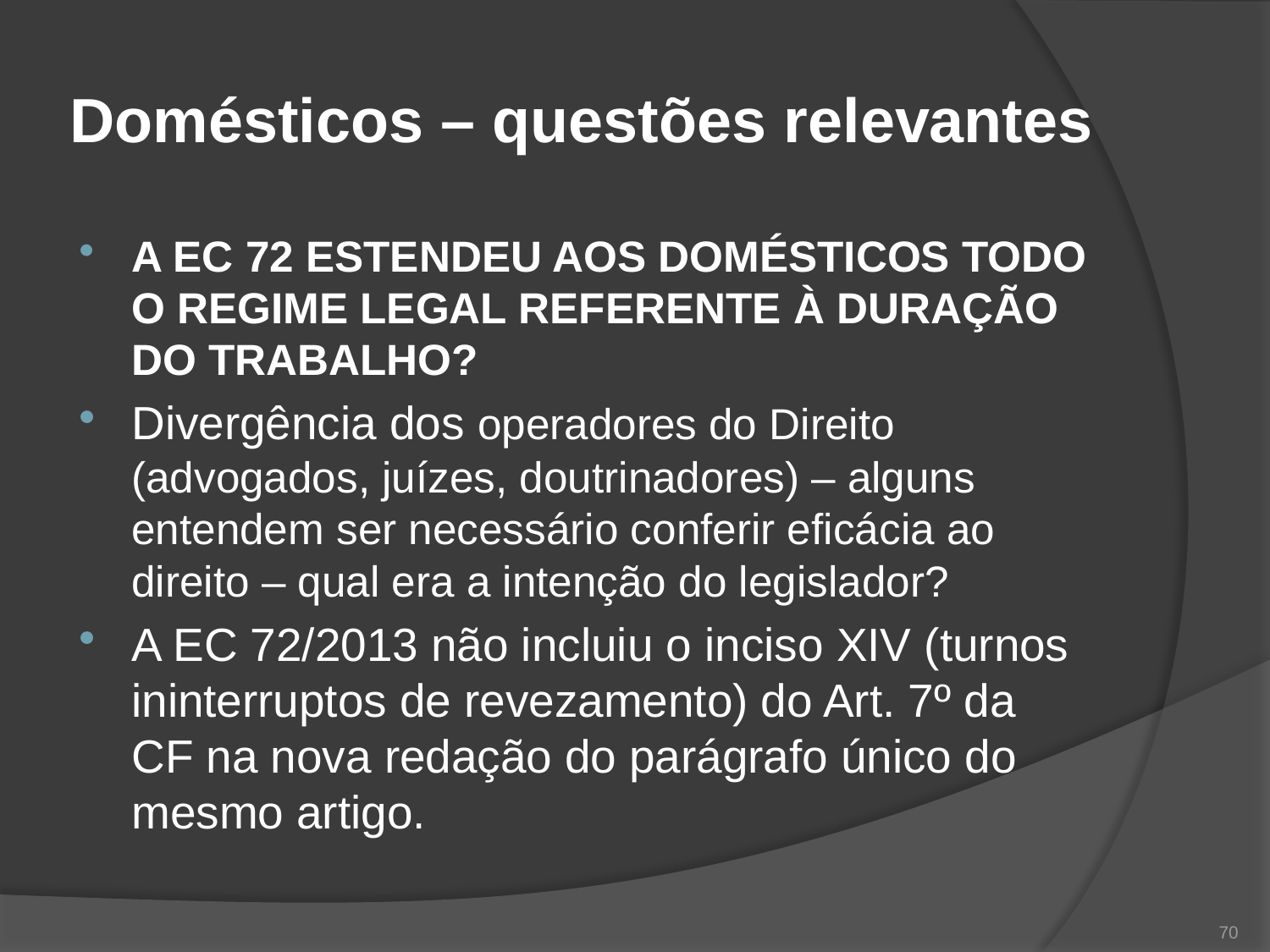

# Domésticos – questões relevantes
A EC 72 ESTENDEU AOS DOMÉSTICOS TODO O REGIME LEGAL REFERENTE À DURAÇÃO DO TRABALHO?
Divergência dos operadores do Direito (advogados, juízes, doutrinadores) – alguns entendem ser necessário conferir eficácia ao direito – qual era a intenção do legislador?
A EC 72/2013 não incluiu o inciso XIV (turnos ininterruptos de revezamento) do Art. 7º da CF na nova redação do parágrafo único do mesmo artigo.
70